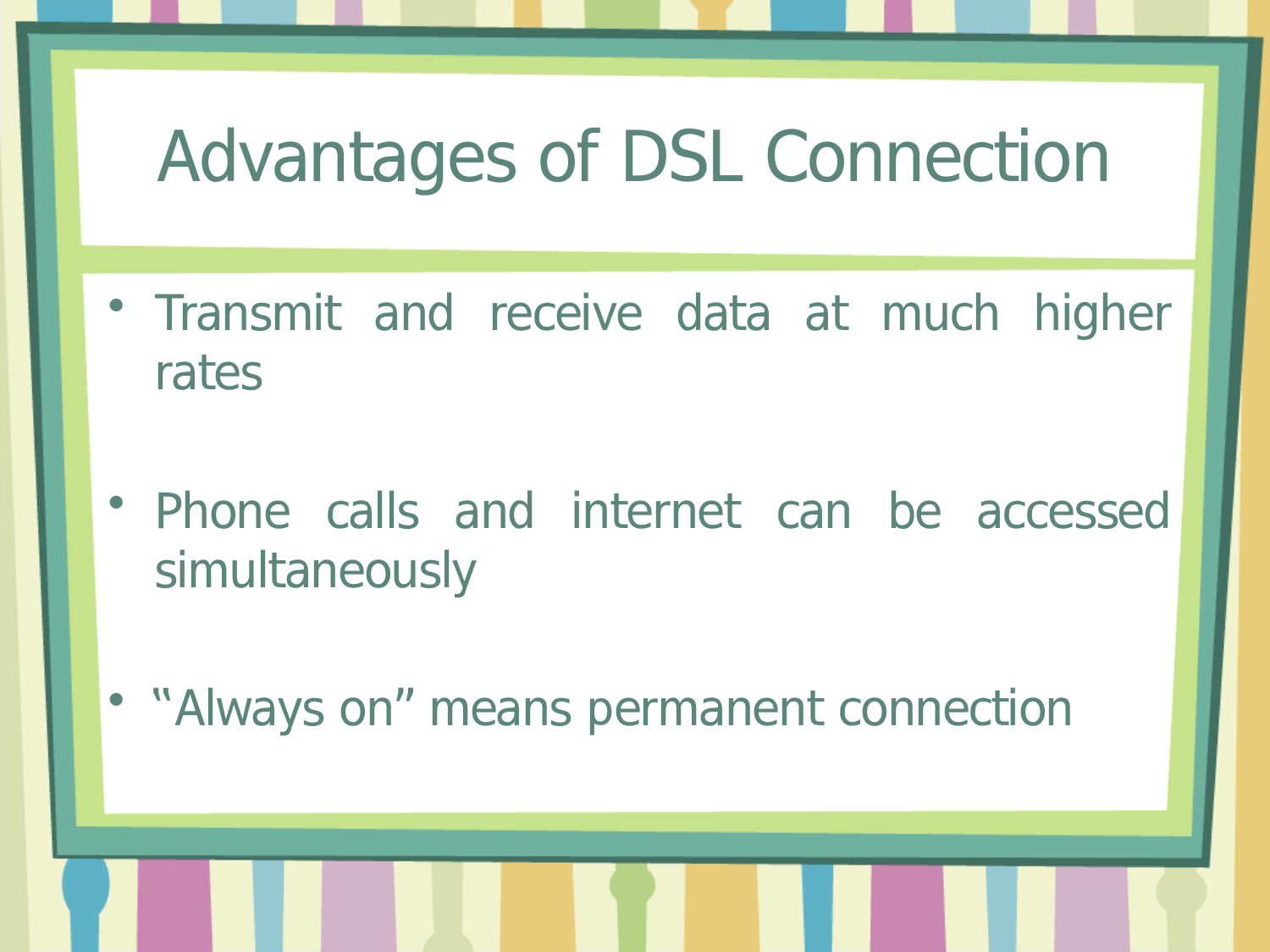

# Advantages of DSL Connection
Transmit and receive data at much higher rates

Phone calls and internet can be accessed simultaneously

“Always on” means permanent connection